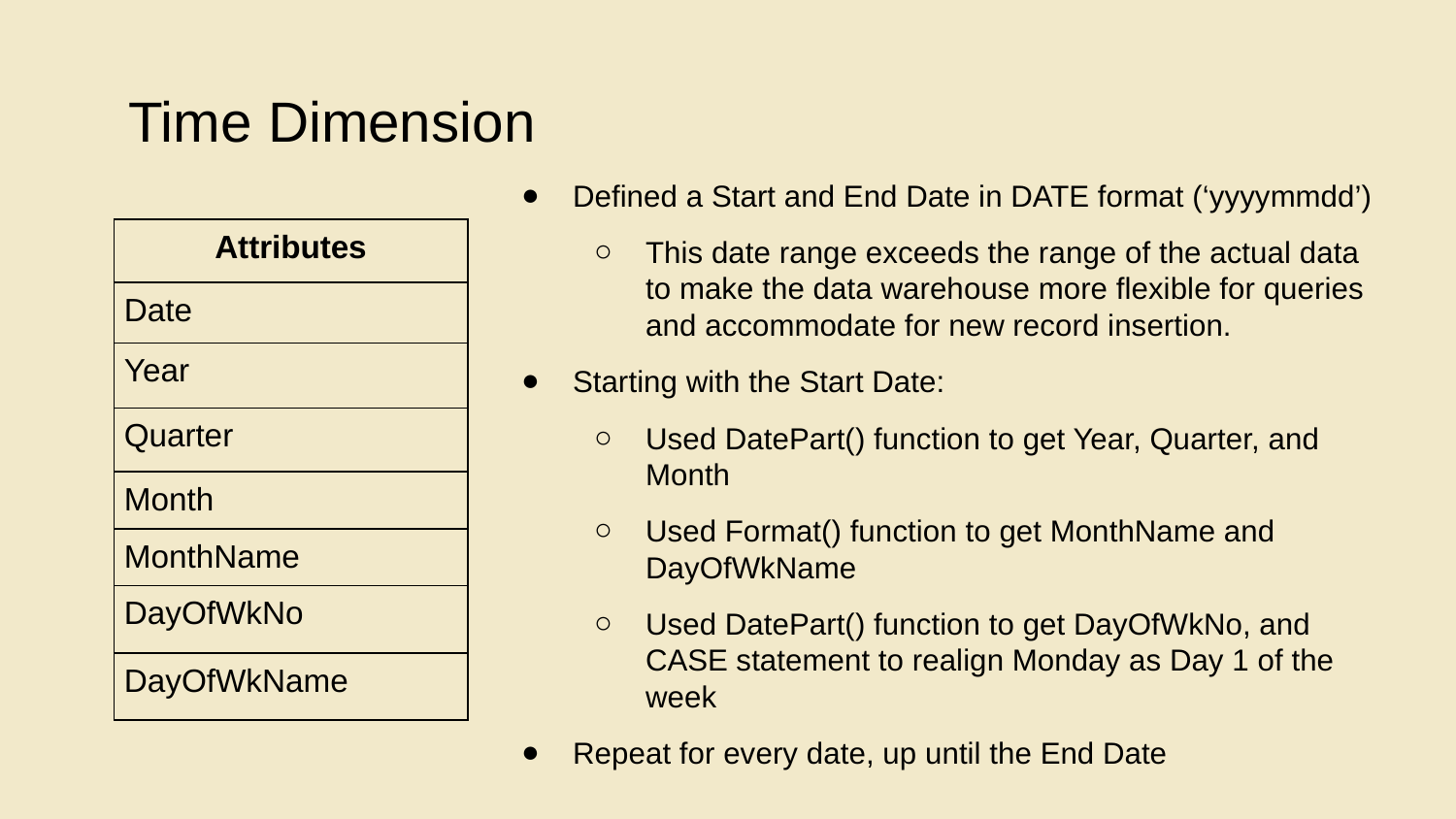

Time Dimension
Defined a Start and End Date in DATE format (‘yyyymmdd’)
This date range exceeds the range of the actual data to make the data warehouse more flexible for queries and accommodate for new record insertion.
Starting with the Start Date:
Used DatePart() function to get Year, Quarter, and Month
Used Format() function to get MonthName and DayOfWkName
Used DatePart() function to get DayOfWkNo, and CASE statement to realign Monday as Day 1 of the week
Repeat for every date, up until the End Date
| Attributes |
| --- |
| Date |
| Year |
| Quarter |
| Month |
| MonthName |
| DayOfWkNo |
| DayOfWkName |